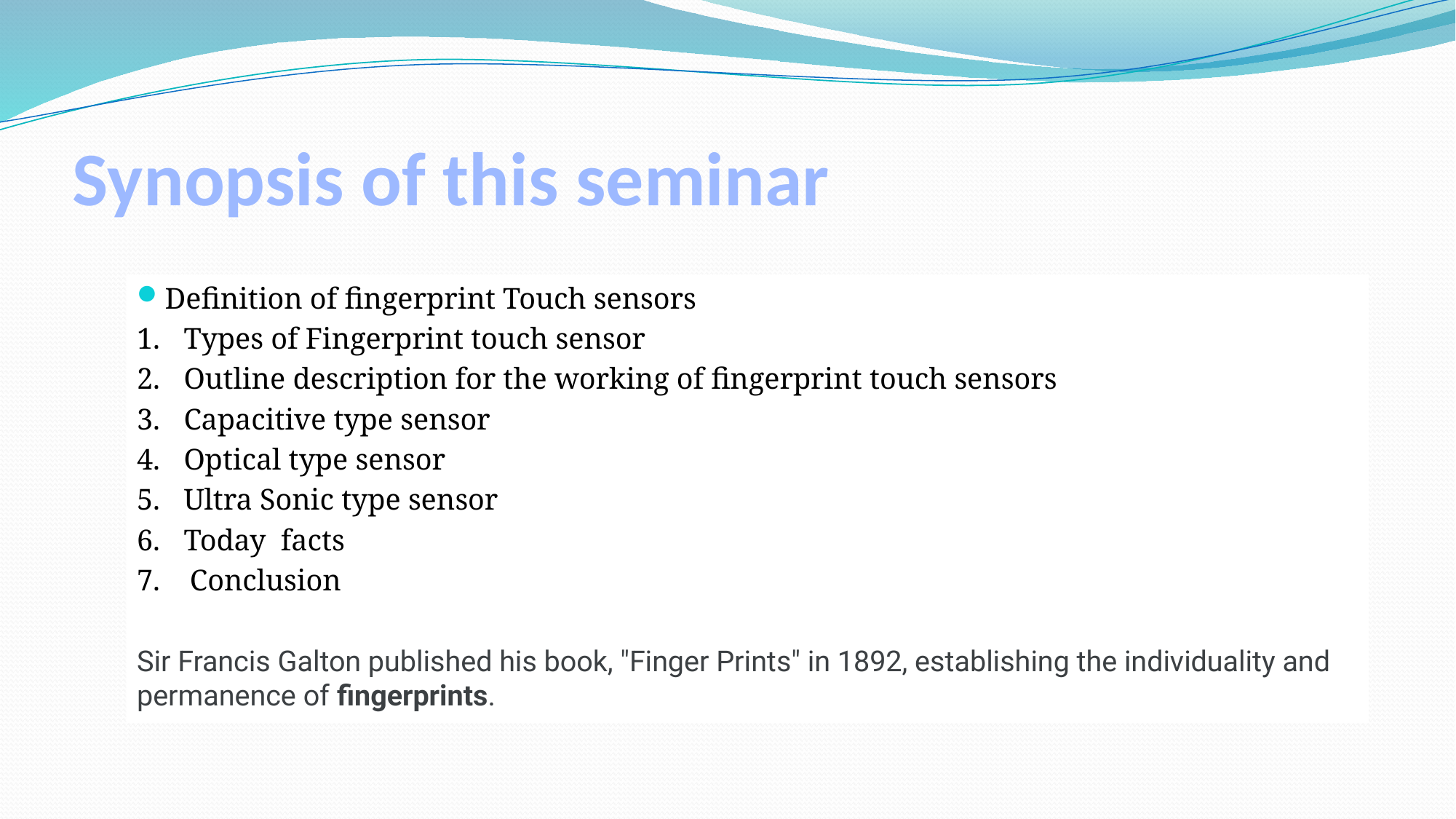

# Synopsis of this seminar
Definition of fingerprint Touch sensors
1.	Types of Fingerprint touch sensor
2.	Outline description for the working of fingerprint touch sensors
3.	Capacitive type sensor
4.	Optical type sensor
5.	Ultra Sonic type sensor
6.	Today  facts
7.    Conclusion

Sir Francis Galton published his book, "Finger Prints" in 1892, establishing the individuality and permanence of fingerprints.